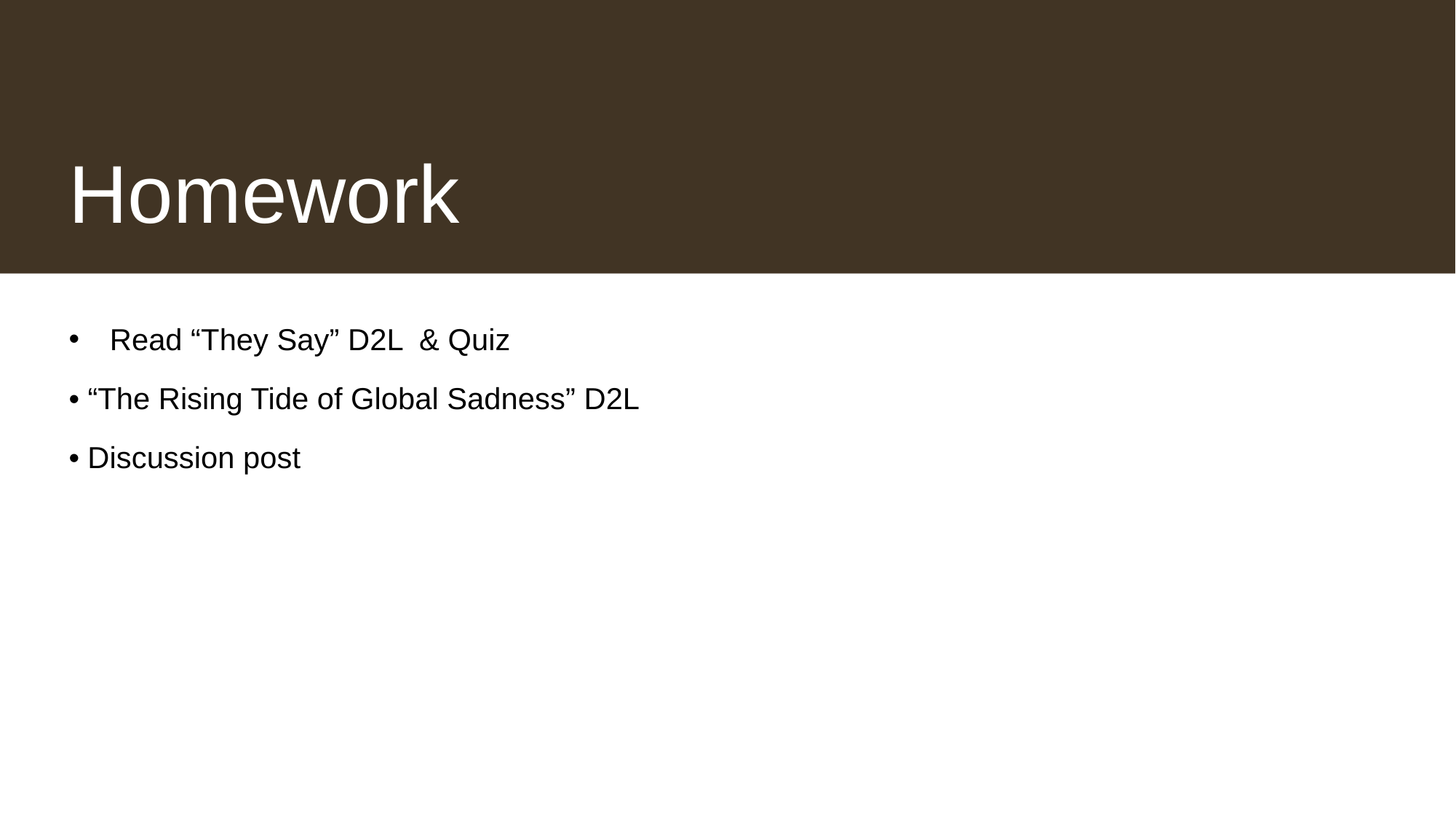

# Homework
Read “They Say” D2L  & Quiz
• “The Rising Tide of Global Sadness” D2L
• Discussion post